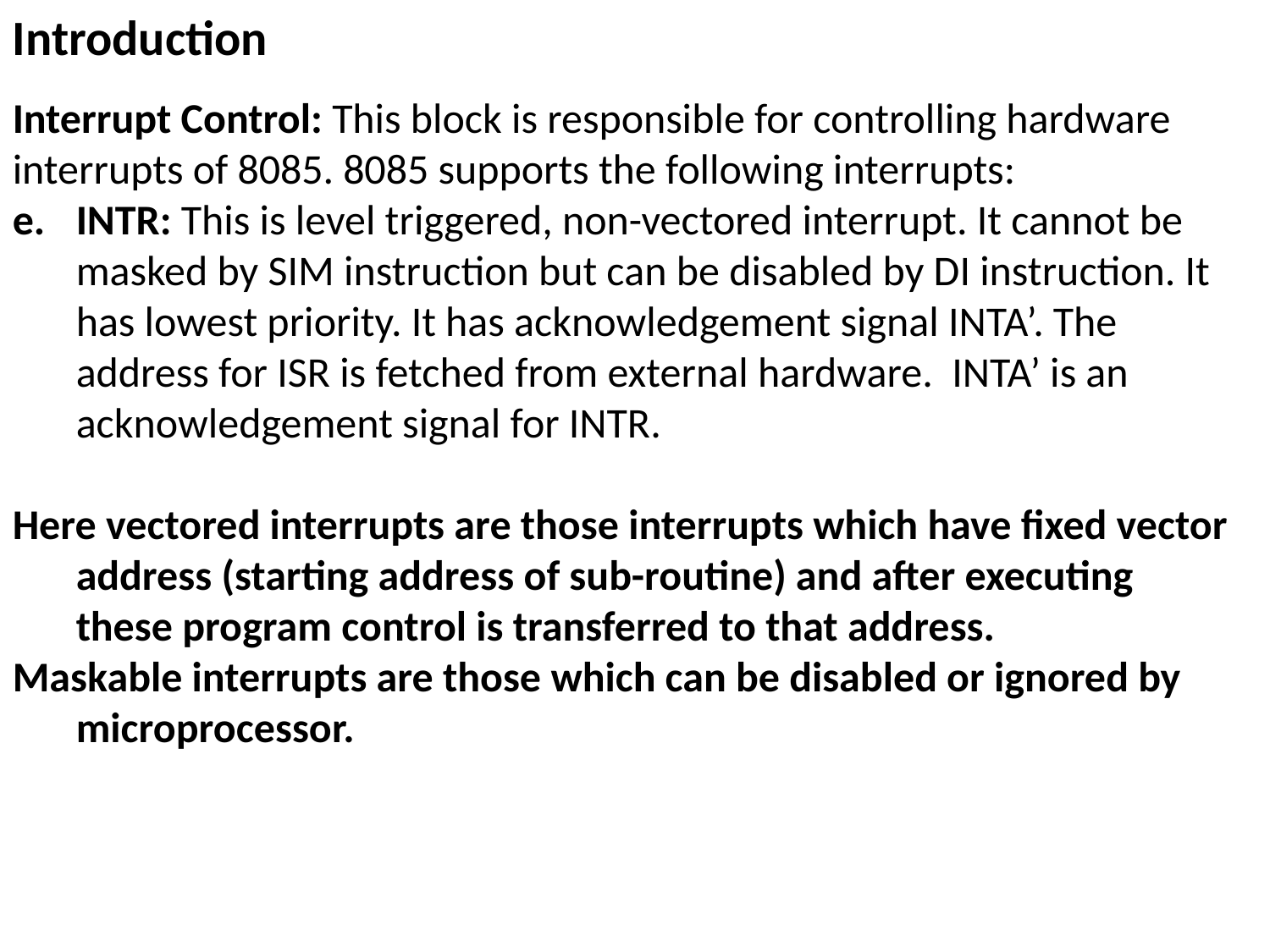

Introduction
Interrupt Control: This block is responsible for controlling hardware interrupts of 8085. 8085 supports the following interrupts:
INTR: This is level triggered, non-vectored interrupt. It cannot be masked by SIM instruction but can be disabled by DI instruction. It has lowest priority. It has acknowledgement signal INTA’. The address for ISR is fetched from external hardware.  INTA’ is an acknowledgement signal for INTR.

Here vectored interrupts are those interrupts which have fixed vector address (starting address of sub-routine) and after executing these program control is transferred to that address.
Maskable interrupts are those which can be disabled or ignored by microprocessor.